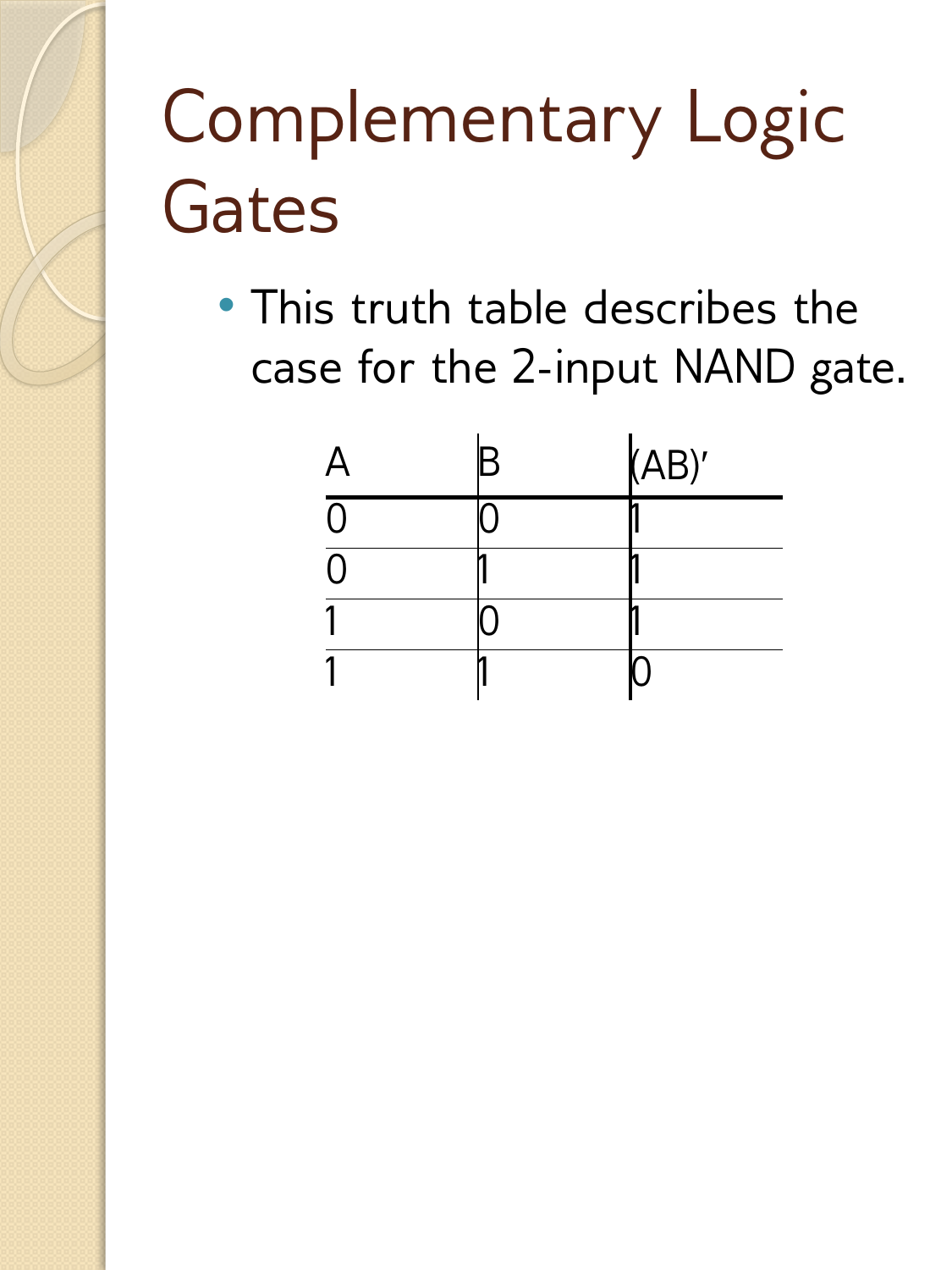

# Complementary Logic Gates
This truth table describes the case for the 2-input NAND gate.
| A | B | (AB)′ |
| --- | --- | --- |
| 0 | 0 | 1 |
| 0 | 1 | 1 |
| 1 | 0 | 1 |
| 1 | 1 | 0 |